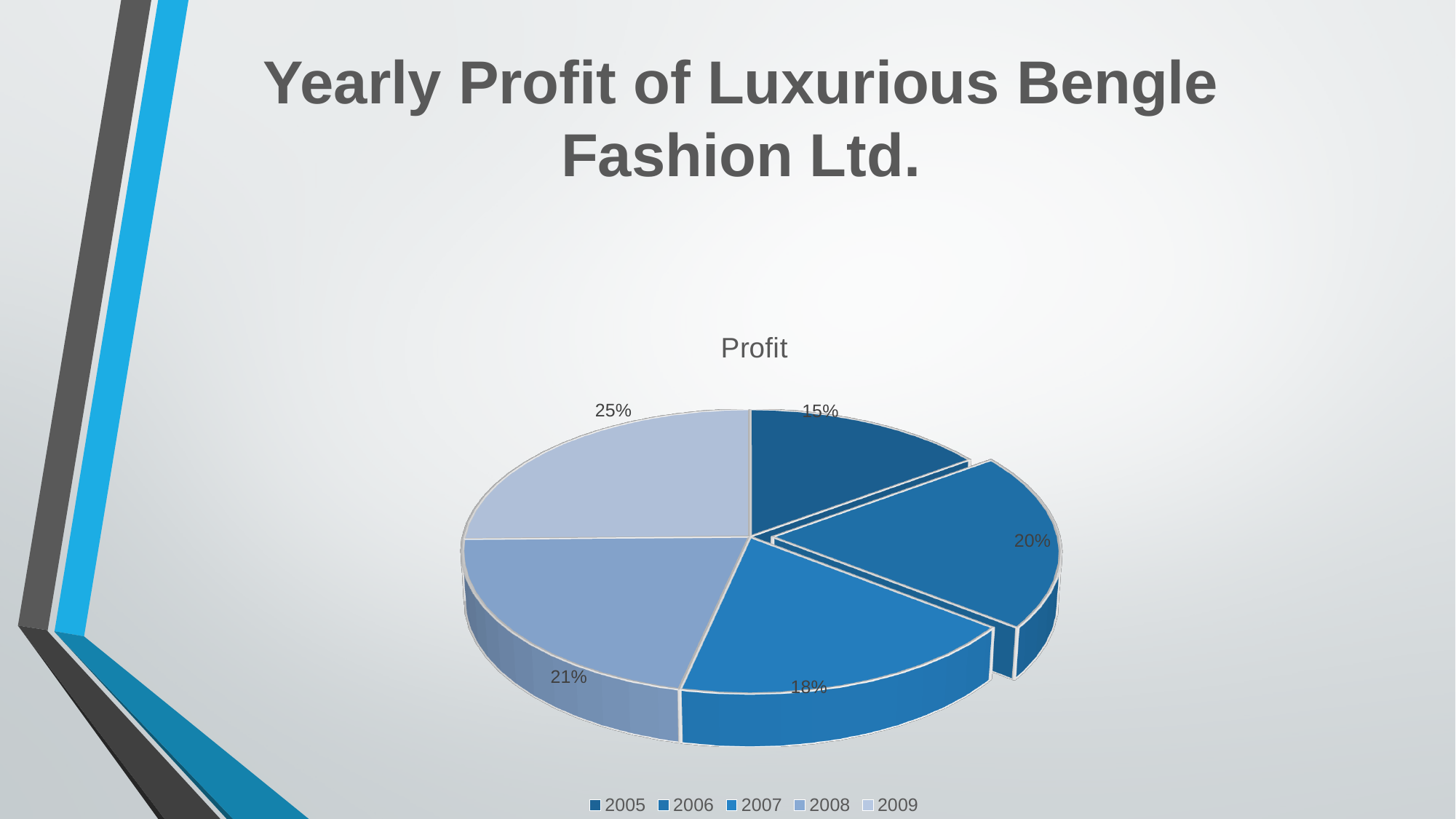

# Yearly Profit of Luxurious Bengle Fashion Ltd.

[unsupported chart]